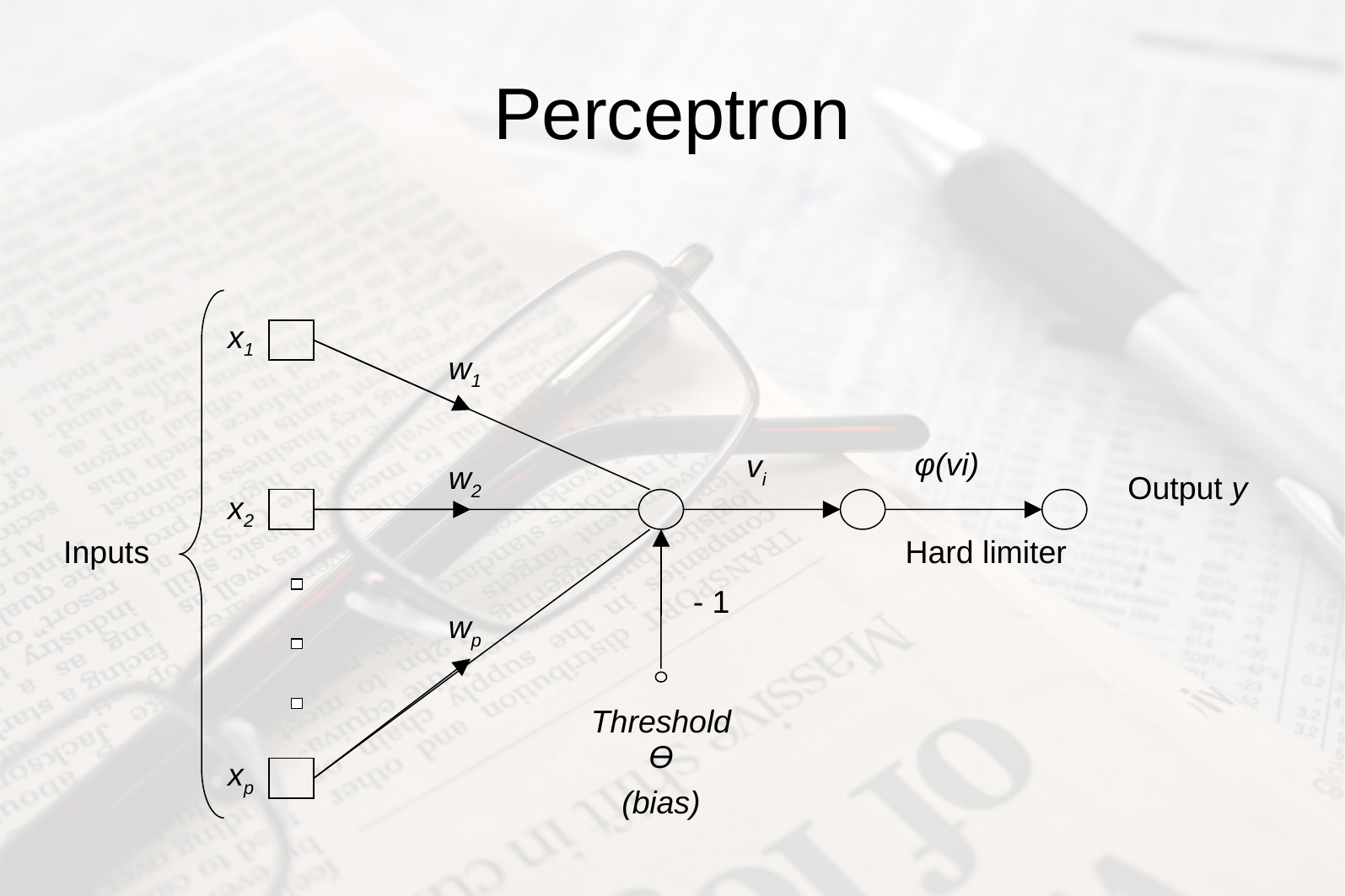

# Perceptron

x1

w1
vi
φ(vi)
w2
Output y
x2

Inputs

Hard limiter

- 1
wp

Threshold Ө
(bias)
xp